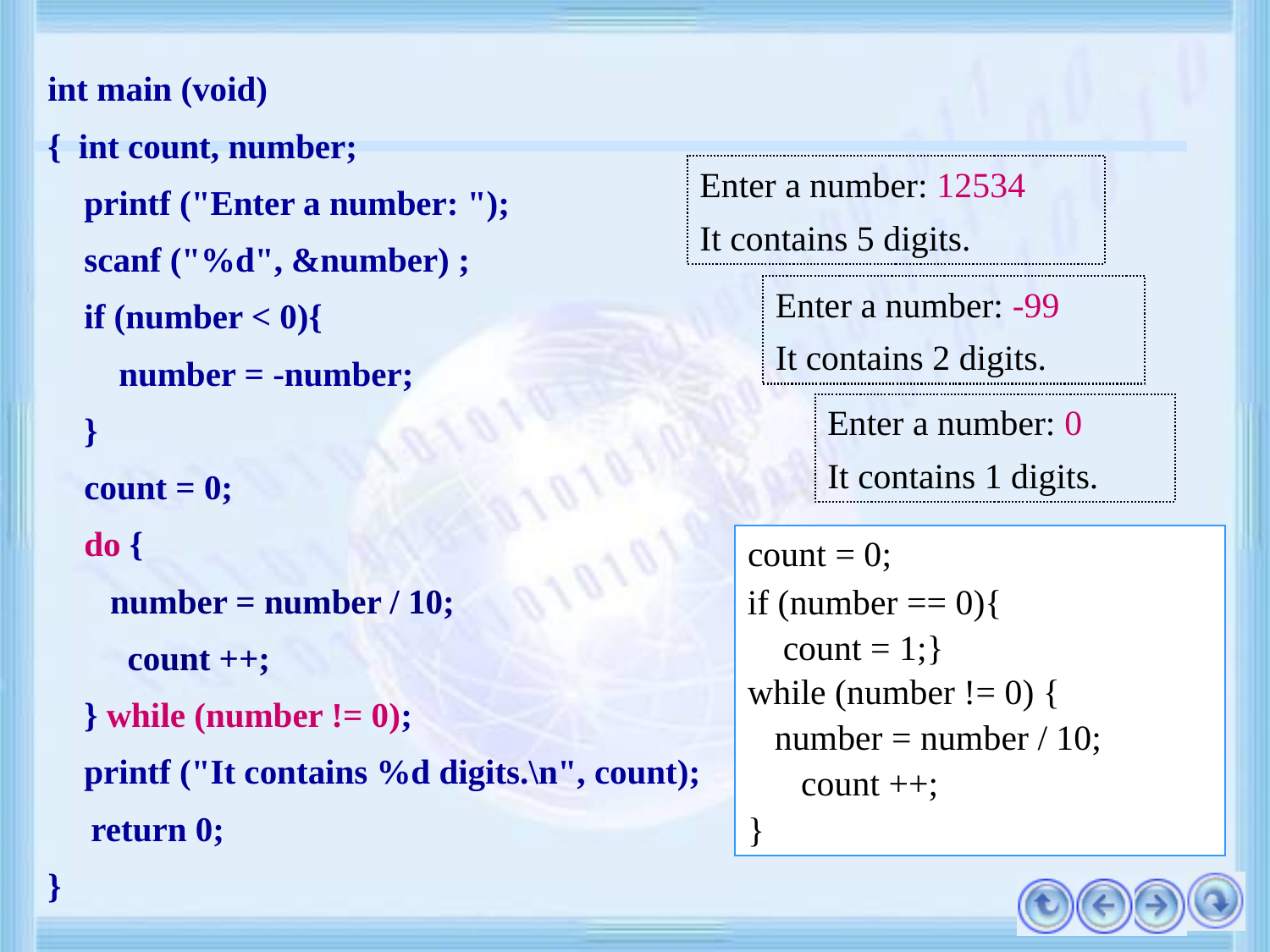

int main (void)
{  int count, number;
printf ("Enter a number: ");
scanf ("%d", &number) ;
if (number < 0){
    number = -number;
}
count = 0;
do {
   number = number / 10;
     count ++;
} while (number != 0);
printf ("It contains %d digits.\n", count);
     return 0;
}
Enter a number: 12534
It contains 5 digits.
Enter a number: -99
It contains 2 digits.
Enter a number: 0
It contains 1 digits.
count = 0;

while (number != 0) {
   number = number / 10;
      count ++;
}
if (number == 0){
    count = 1;}